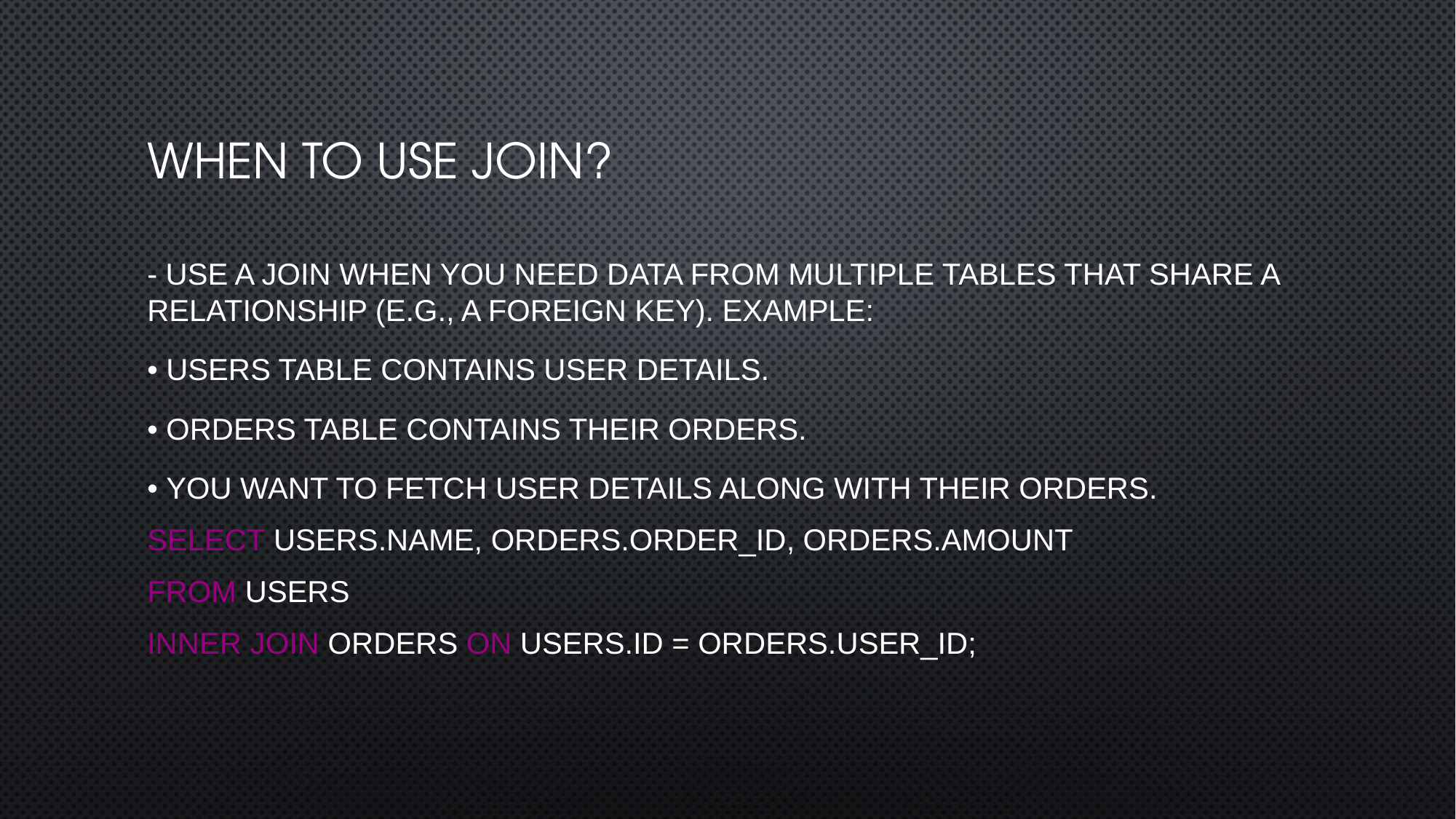

# When to use join?
- Use a JOIN when you need data from multiple tables that share a relationship (e.g., a foreign key). Example:
• users table contains user details.
• orders table contains their orders.
• You want to fetch user details along with their orders.
SELECT users.name, orders.order_id, orders.amount
FROM users
INNER JOIN orders ON users.id = orders.user_id;